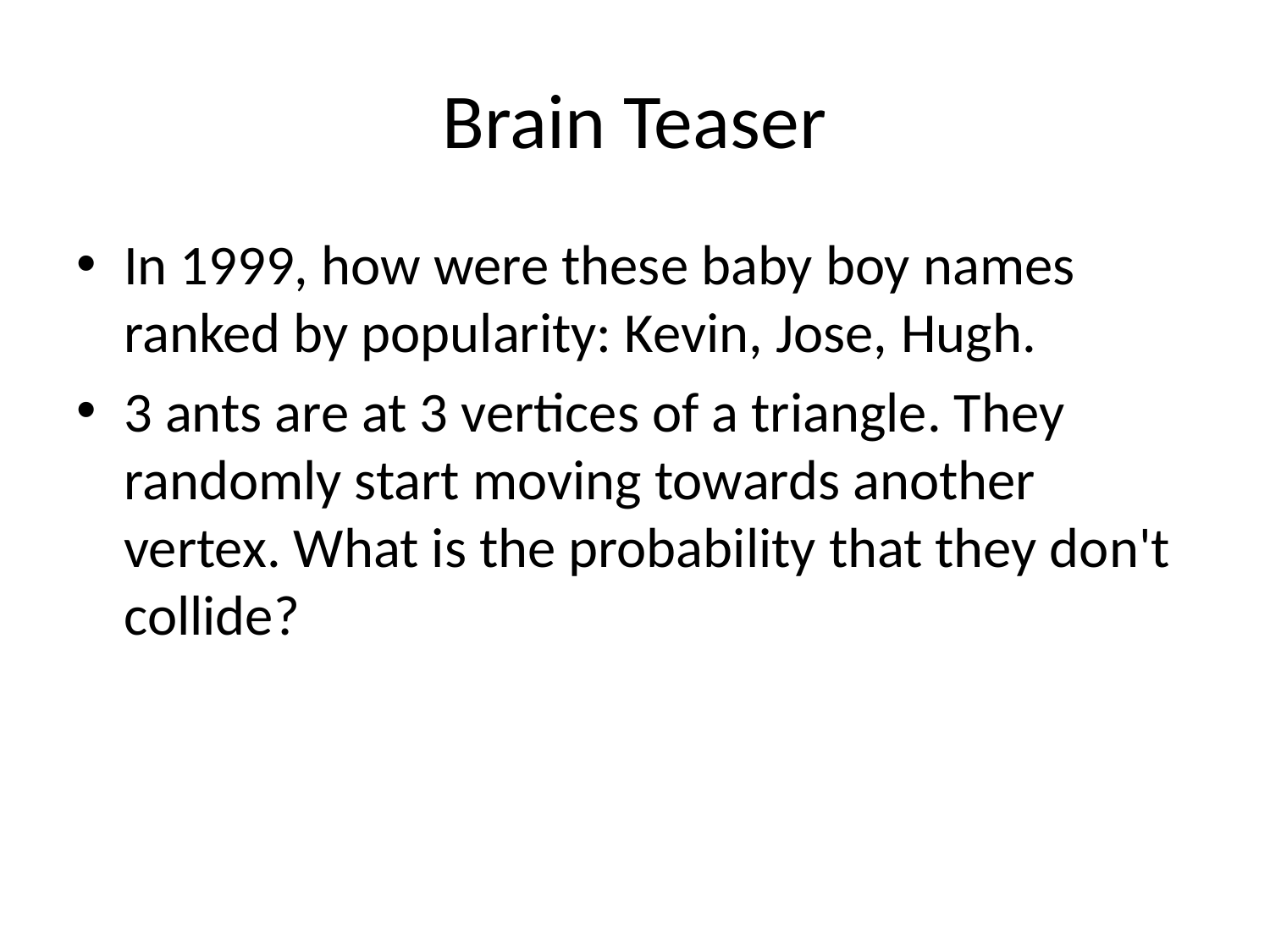

# Brain Teaser
In 1999, how were these baby boy names ranked by popularity: Kevin, Jose, Hugh.
3 ants are at 3 vertices of a triangle. They randomly start moving towards another vertex. What is the probability that they don't collide?